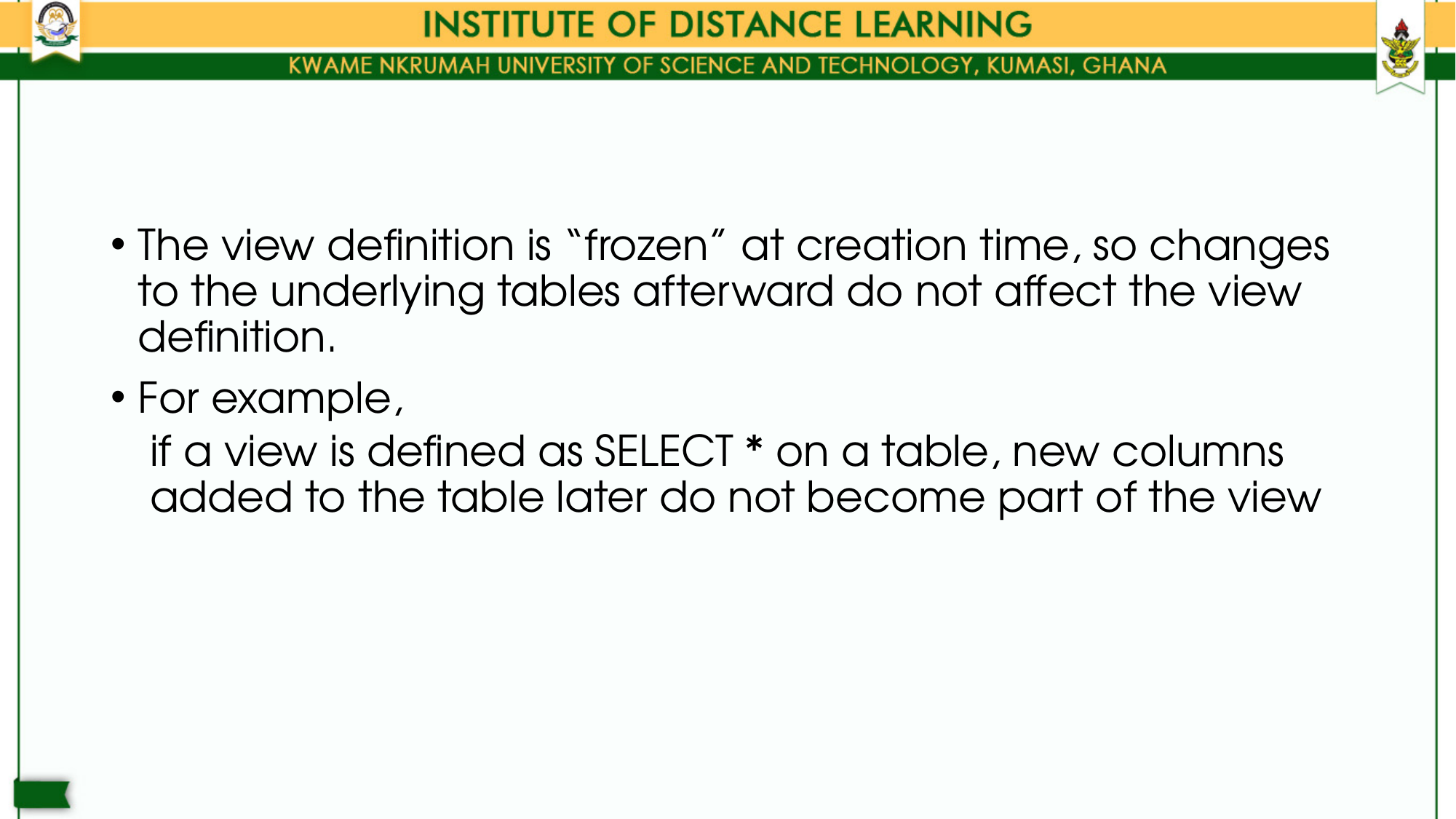

#
The view definition is “frozen” at creation time, so changes to the underlying tables afterward do not affect the view definition.
For example,
if a view is defined as SELECT * on a table, new columns added to the table later do not become part of the view